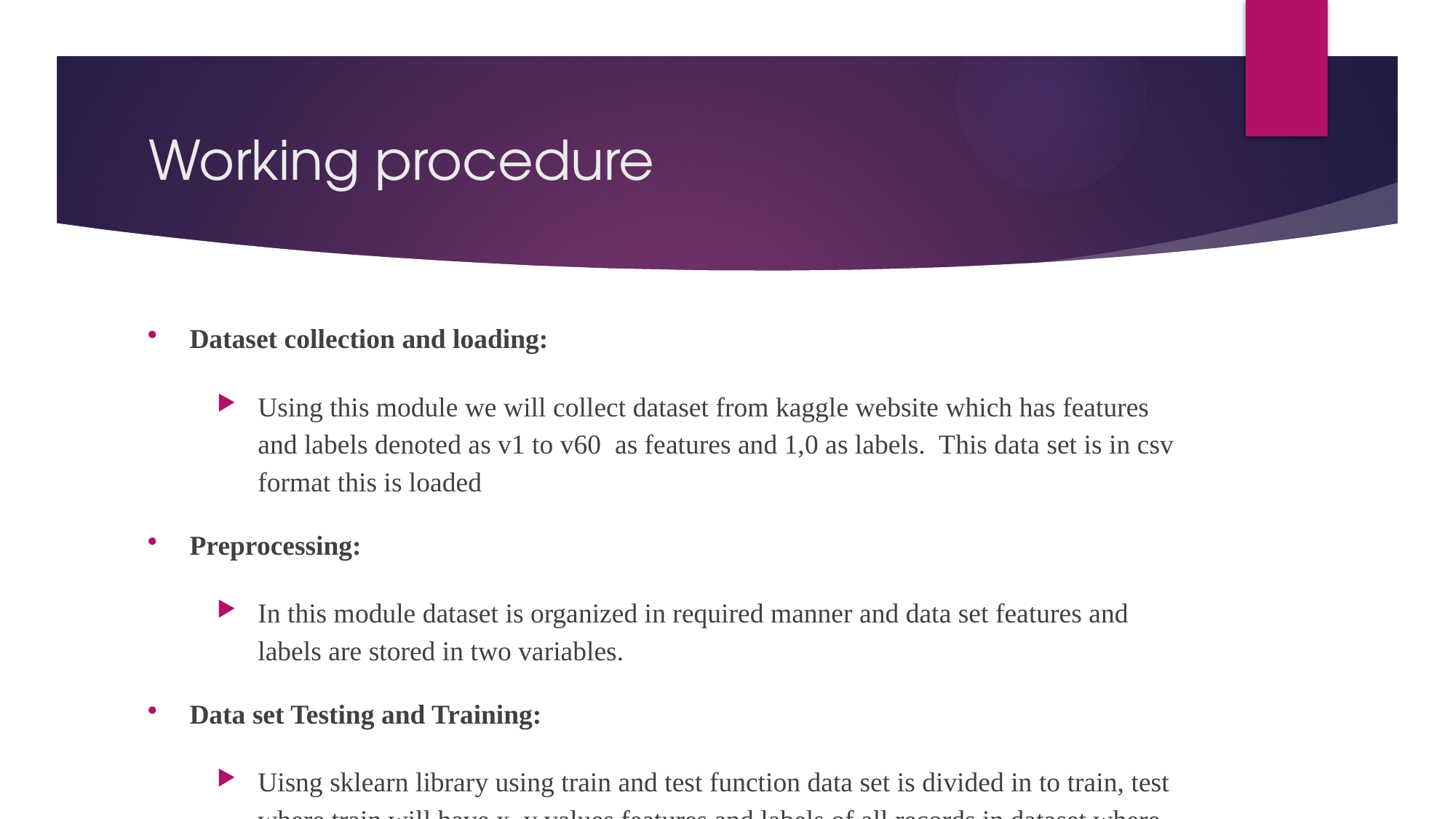

# Working procedure
Dataset collection and loading:
Using this module we will collect dataset from kaggle website which has features and labels denoted as v1 to v60  as features and 1,0 as labels.  This data set is in csv format this is loaded
Preprocessing:
In this module dataset is organized in required manner and data set features and labels are stored in two variables.
Data set Testing and Training:
Uisng sklearn library using train and test function data set is divided in to train, test  where train will have x, y values features and labels of all records in dataset where as in test only half of records will be there.